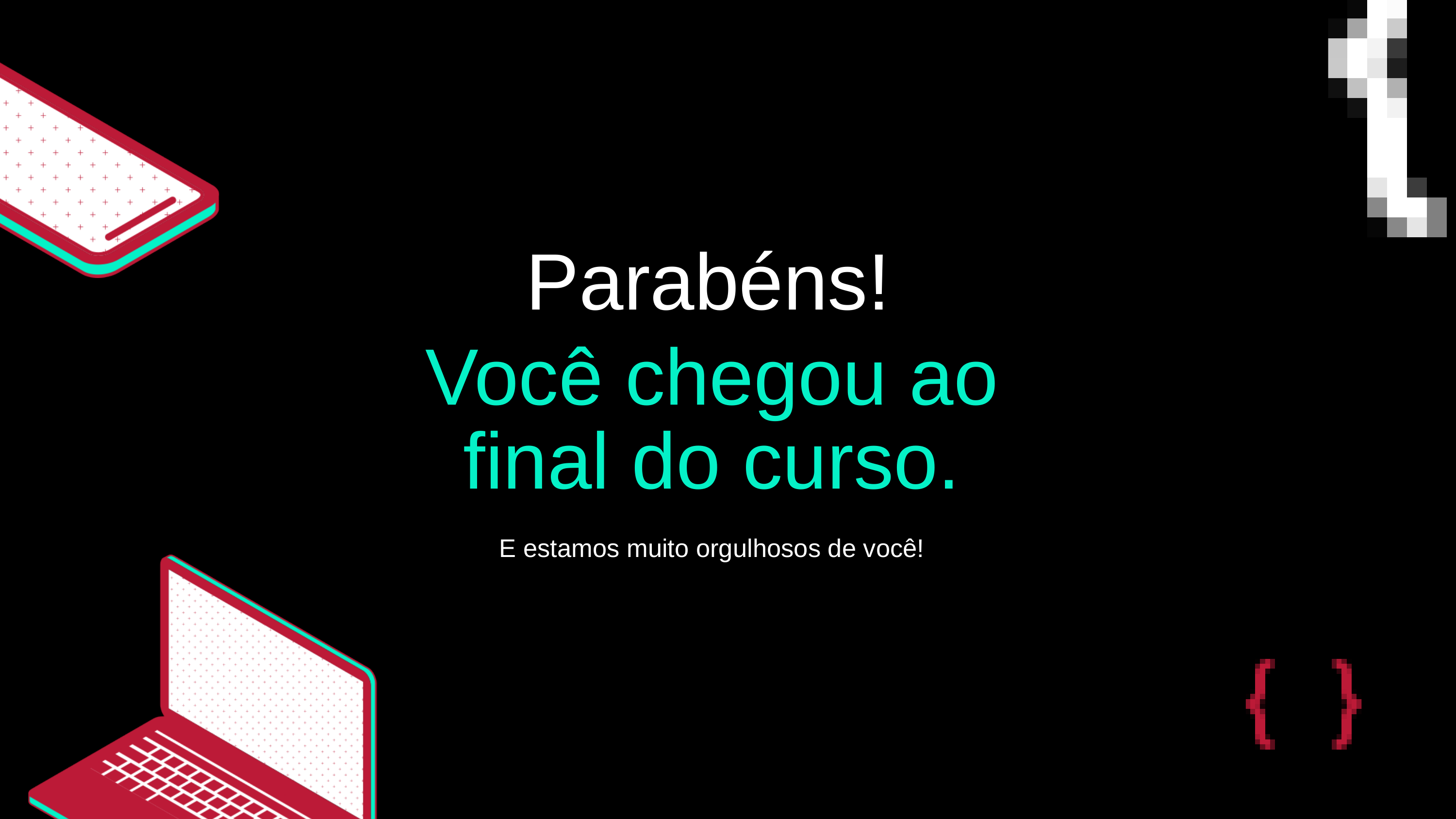

Parabéns!
Você chegou ao final do curso.
E estamos muito orgulhosos de você!